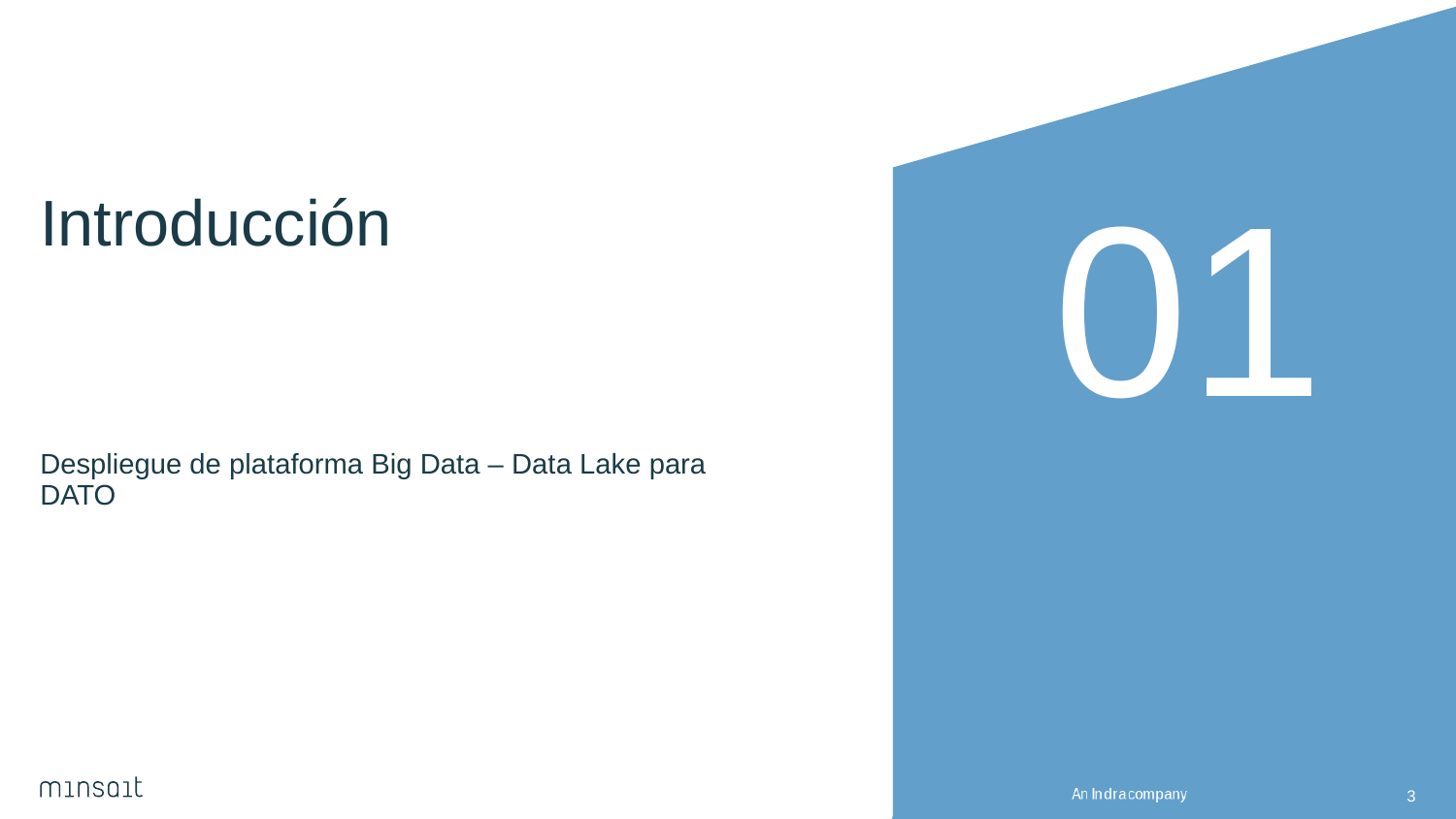

01
# Introducción
Despliegue de plataforma Big Data – Data Lake para DATO